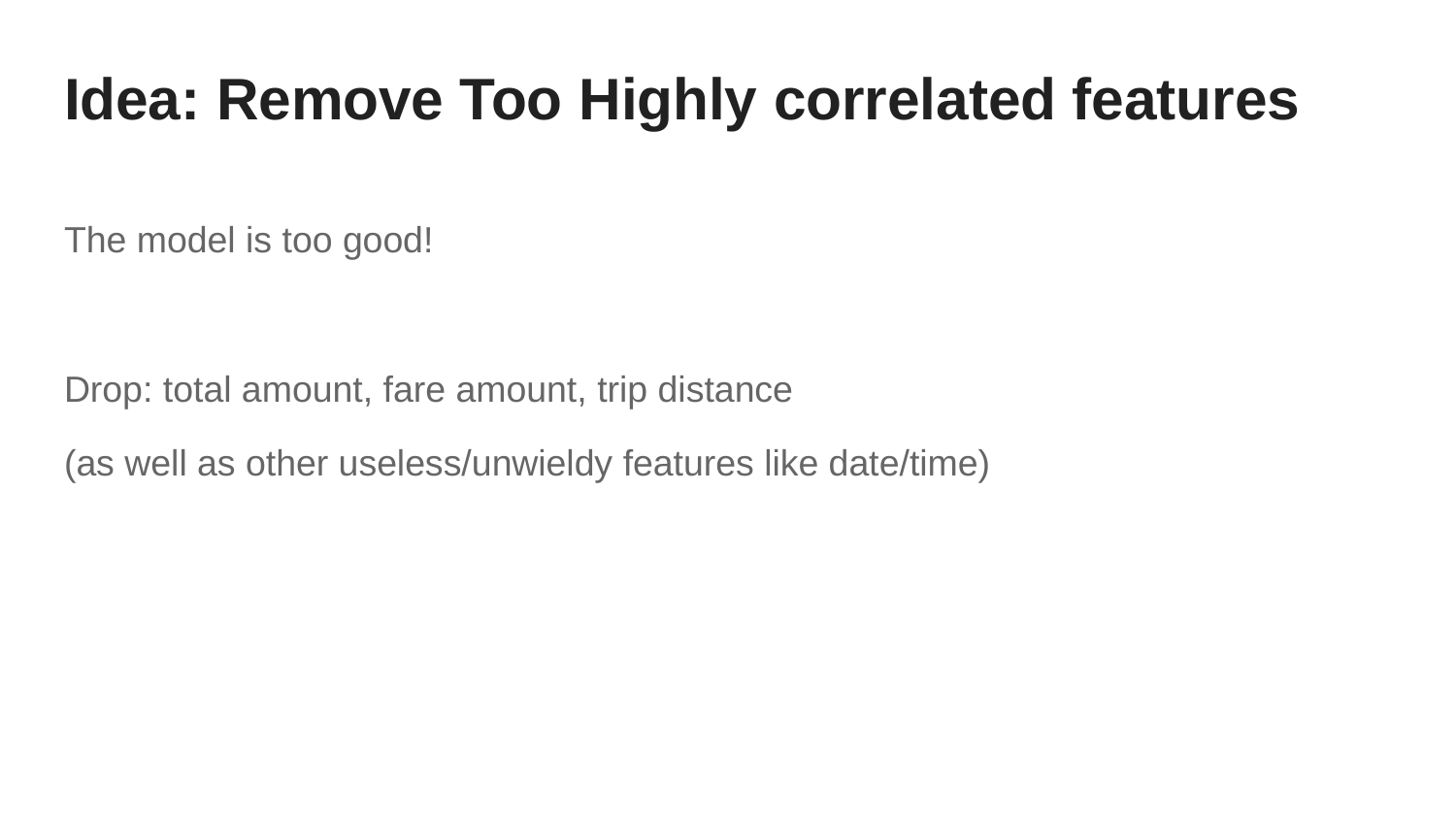

# Idea: Remove Too Highly correlated features
The model is too good!

Drop: total amount, fare amount, trip distance
(as well as other useless/unwieldy features like date/time)